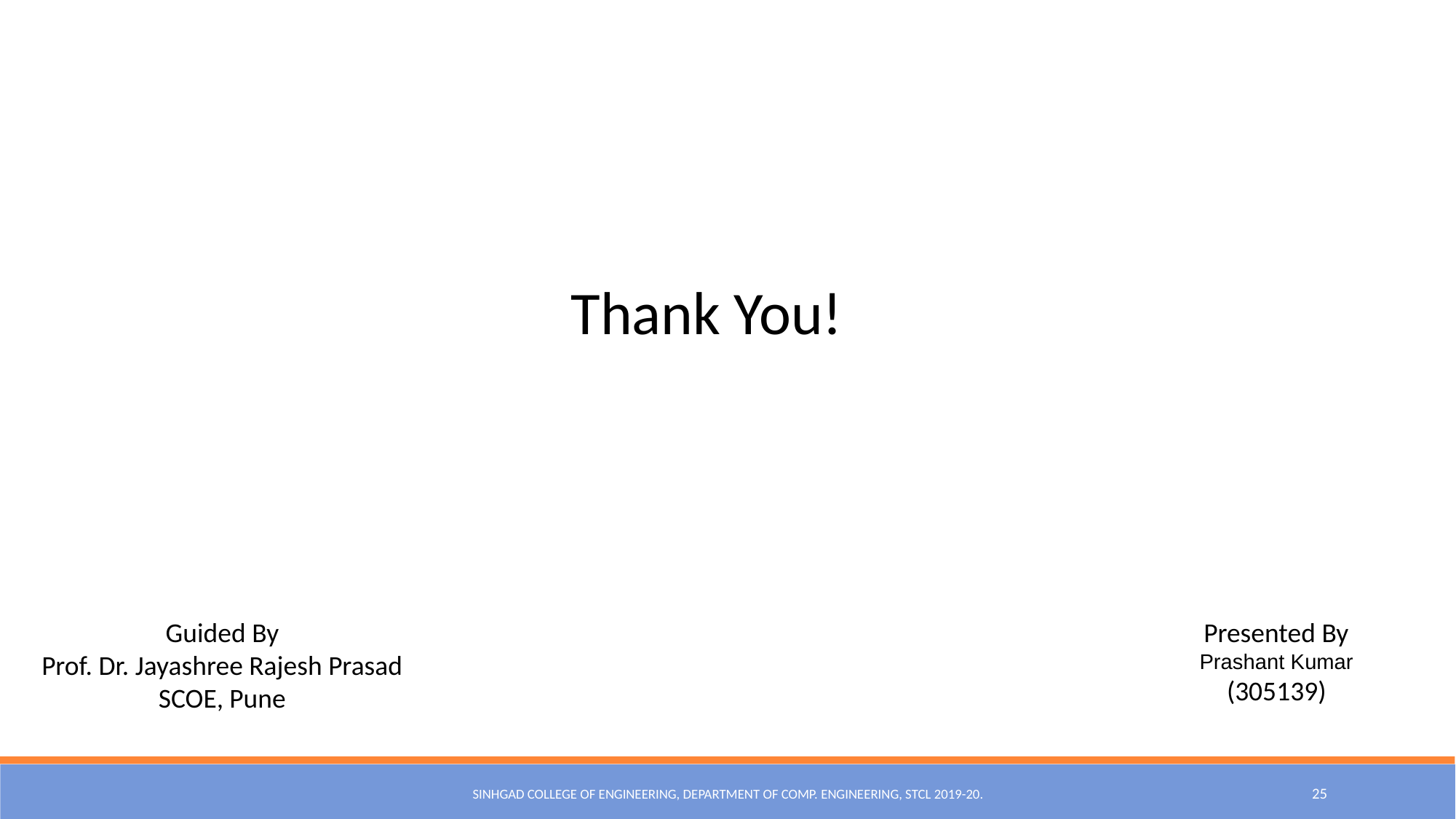

Thank You!
Guided By
Prof. Dr. Jayashree Rajesh Prasad
SCOE, Pune
Presented By
Prashant Kumar
(305139)
SINHGAD COLLEGE OF ENGINEERING, DEPARTMENT OF COMP. ENGINEERING, STCL 2019-20.
25